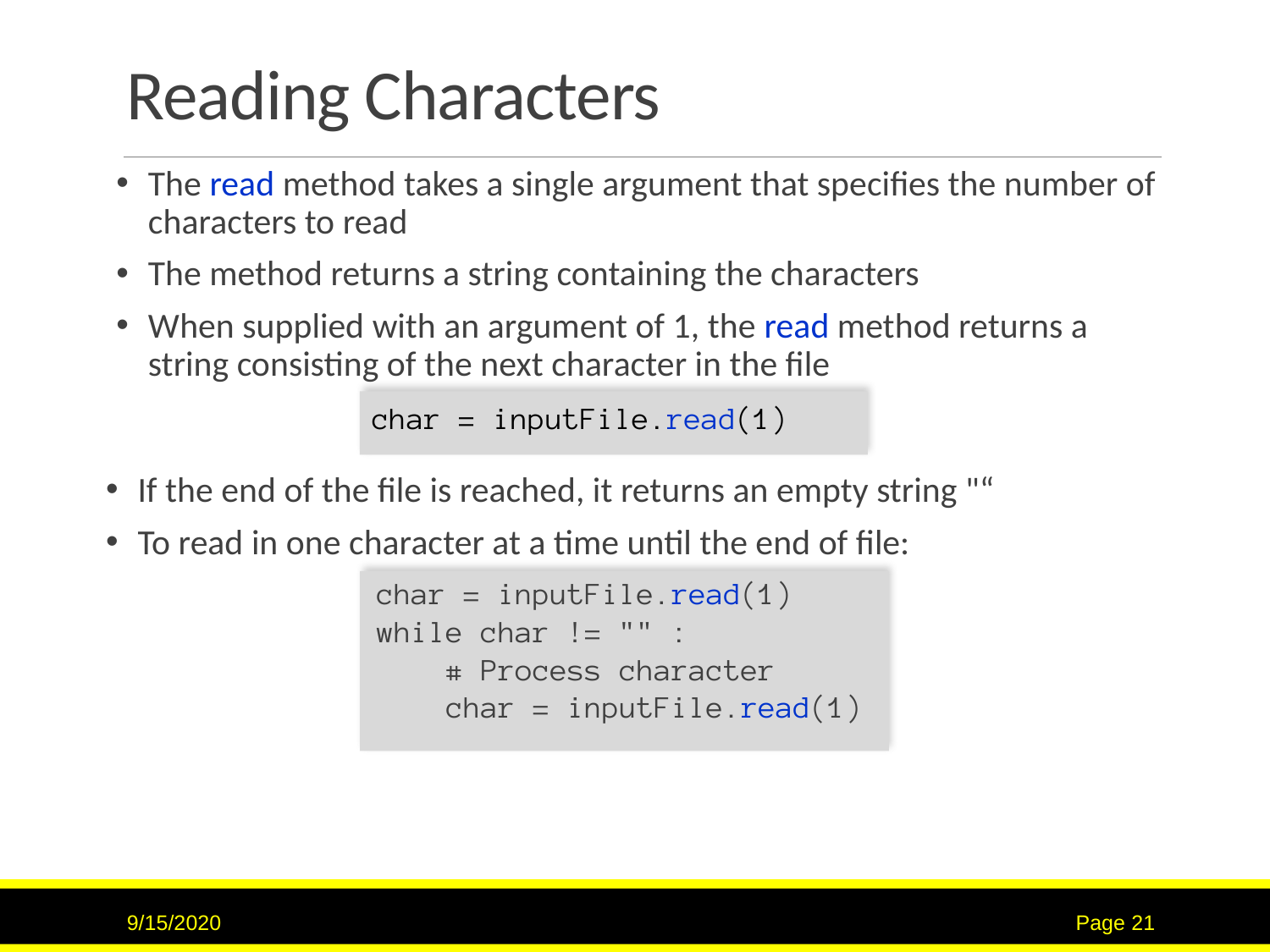

# Reading Characters
The read method takes a single argument that specifies the number of characters to read
The method returns a string containing the characters
When supplied with an argument of 1, the read method returns a string consisting of the next character in the file

char = inputFile.read(1)
If the end of the file is reached, it returns an empty string "“
To read in one character at a time until the end of file:
 char = inputFile.read(1)
 while char != "" :
     # Process character
     char = inputFile.read(1)
9/15/2020
Page 21